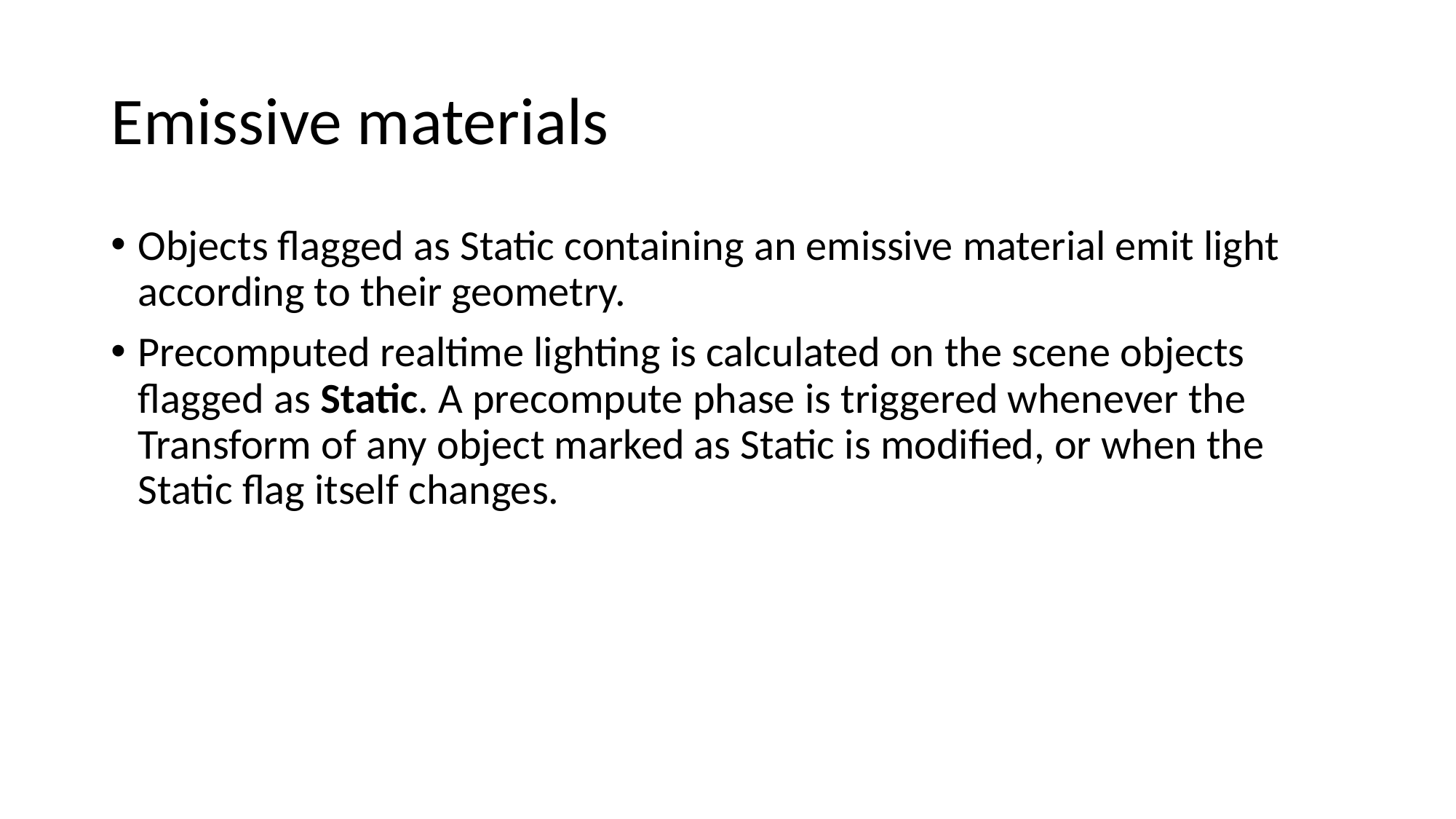

# Emissive materials
Objects flagged as Static containing an emissive material emit light according to their geometry.
Precomputed realtime lighting is calculated on the scene objects flagged as Static. A precompute phase is triggered whenever the Transform of any object marked as Static is modified, or when the Static flag itself changes.